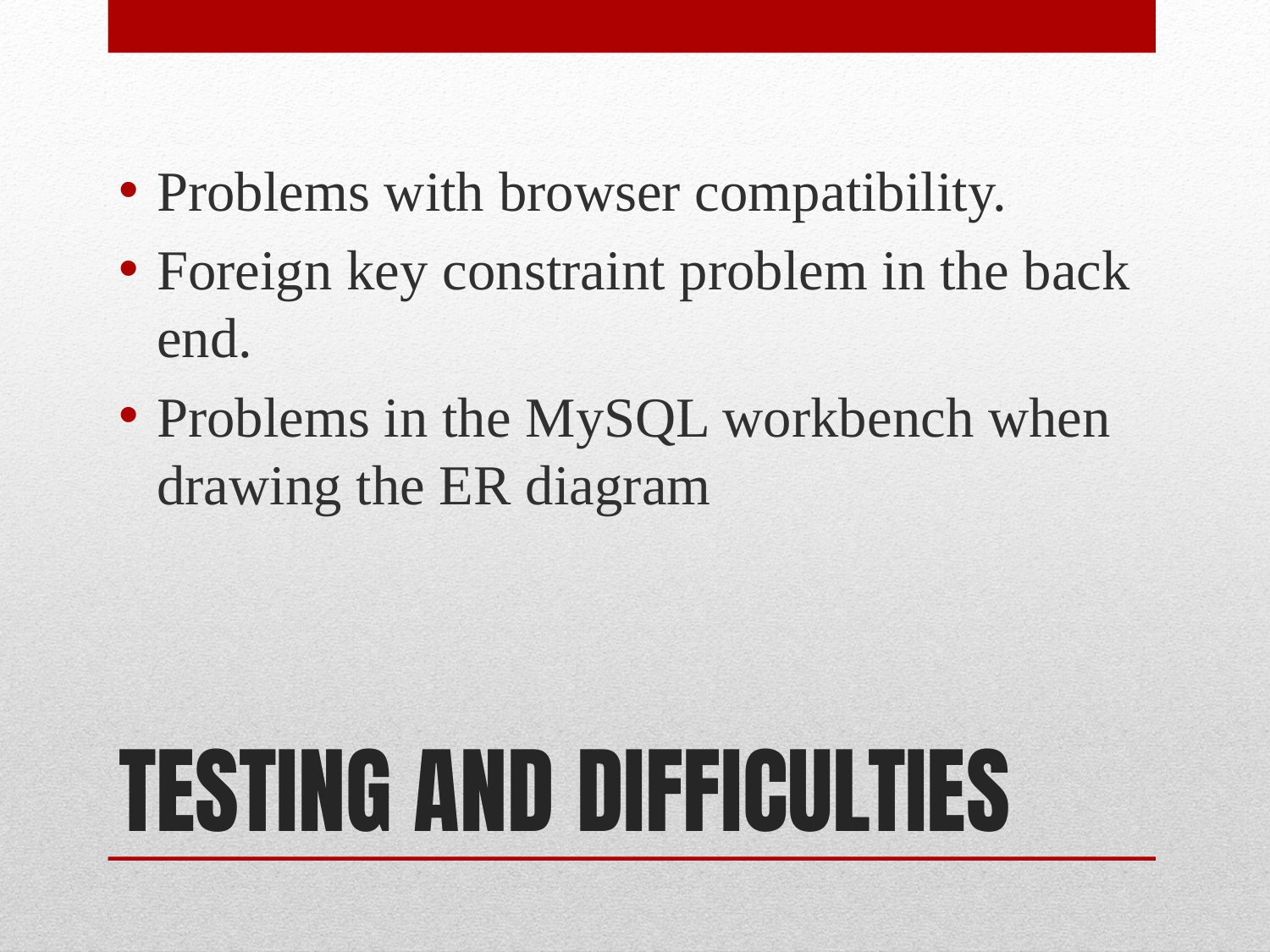

Problems with browser compatibility.
Foreign key constraint problem in the back end.
Problems in the MySQL workbench when drawing the ER diagram

# TESTING AND DIFFICULTIES